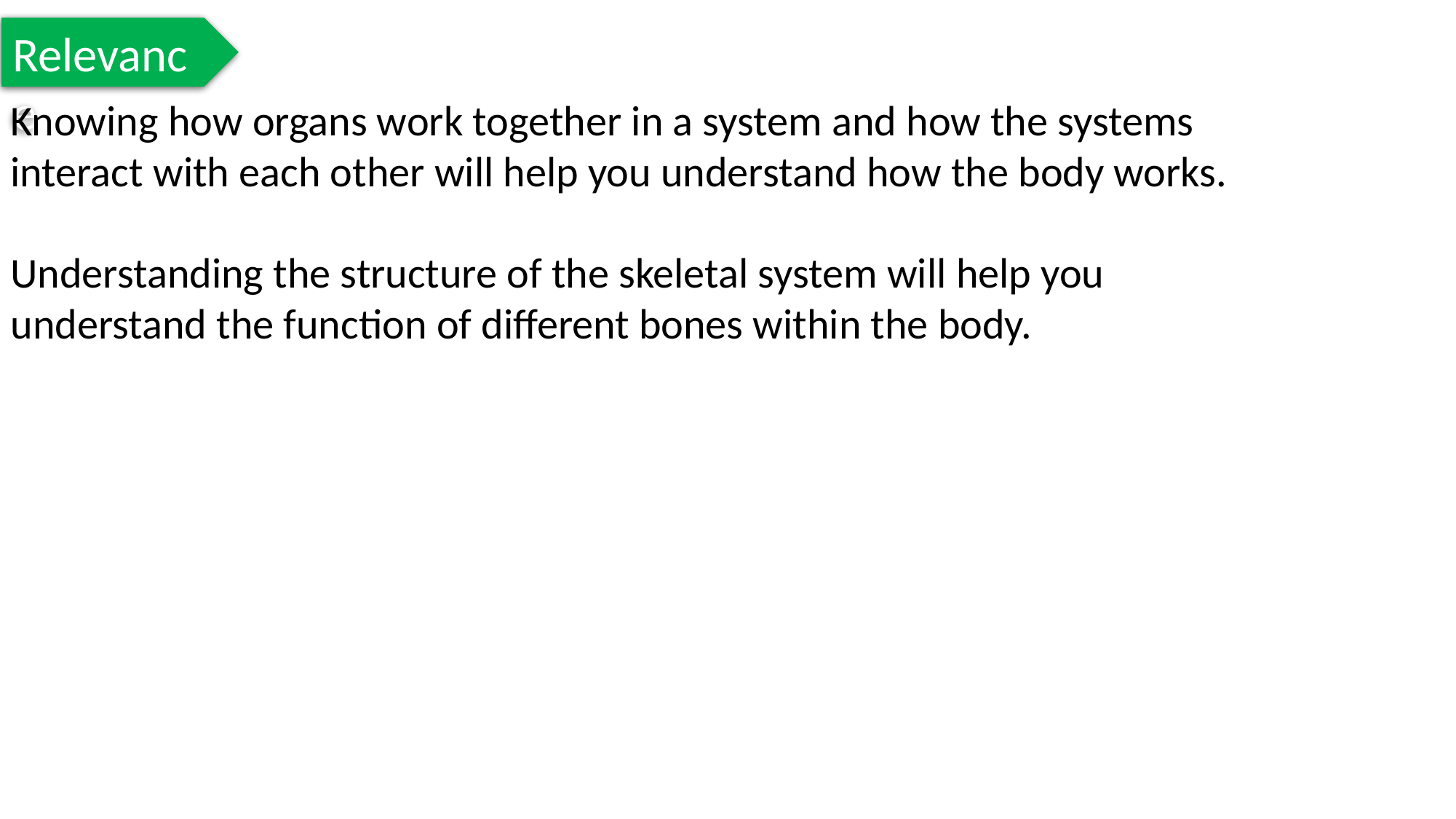

Relevance
Knowing how organs work together in a system and how the systems interact with each other will help you understand how the body works.

Understanding the structure of the skeletal system will help you understand the function of different bones within the body.